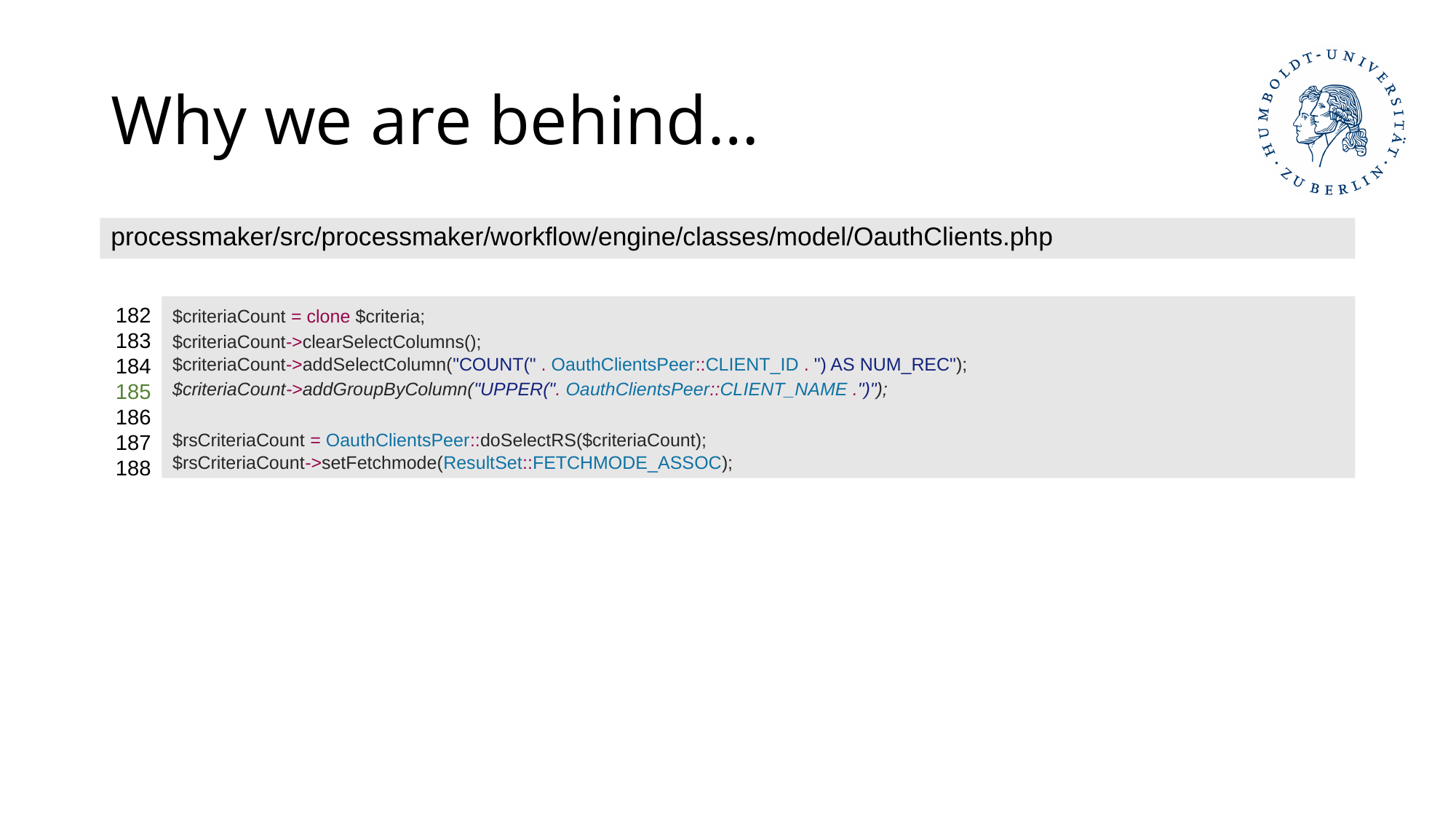

# Why we are behind…
processmaker/src/processmaker/workflow/engine/classes/model/OauthClients.php
182
183
184
185
186
187
188
$criteriaCount = clone $criteria;
$criteriaCount->clearSelectColumns();
$criteriaCount->addSelectColumn("COUNT(" . OauthClientsPeer::CLIENT_ID . ") AS NUM_REC");
$criteriaCount->addGroupByColumn("UPPER(". OauthClientsPeer::CLIENT_NAME .")");

$rsCriteriaCount = OauthClientsPeer::doSelectRS($criteriaCount);
$rsCriteriaCount->setFetchmode(ResultSet::FETCHMODE_ASSOC);